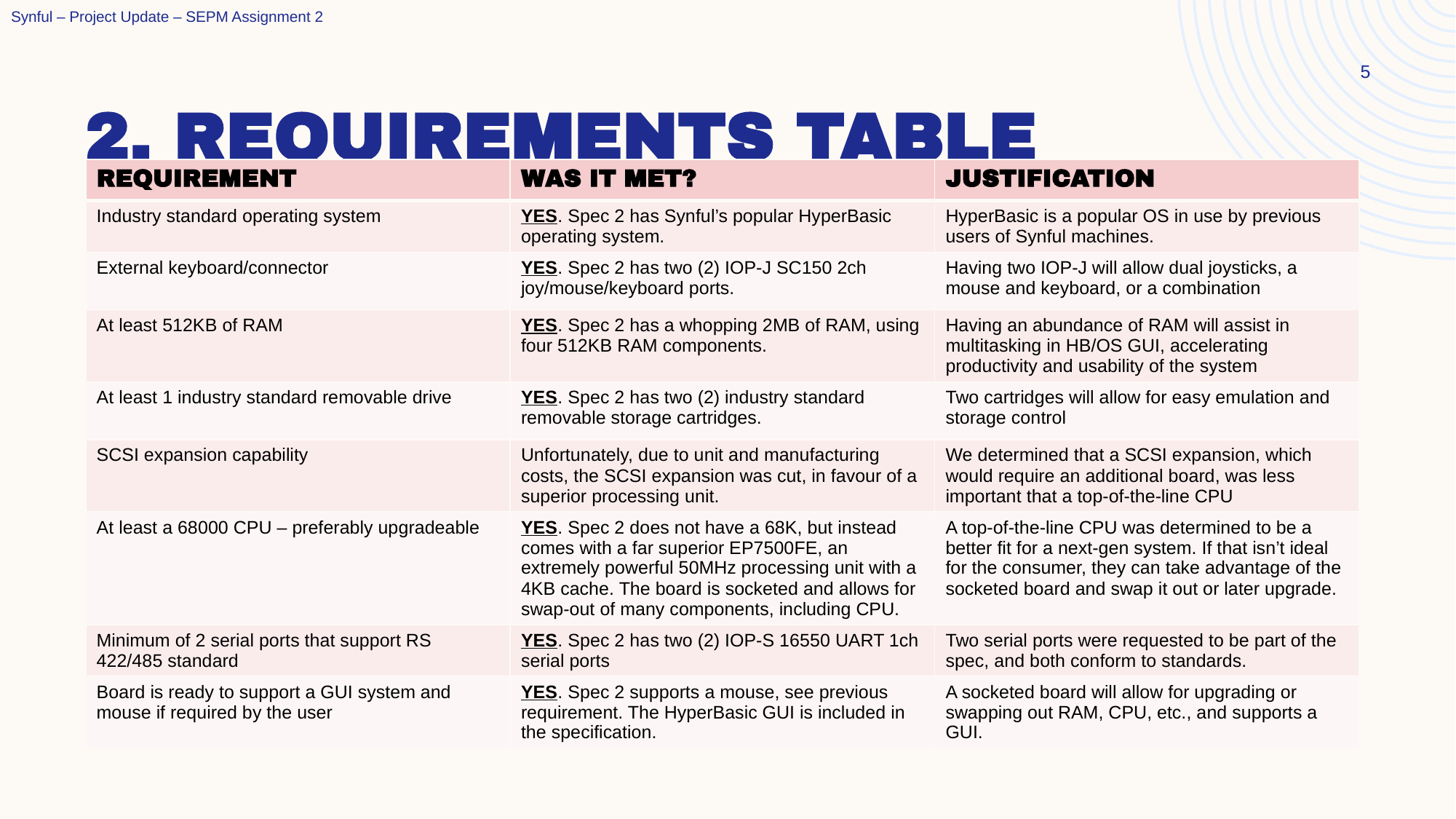

Synful – Project Update – SEPM Assignment 2
5
# 2. Requirements Table
| REQUIREMENT | WAS IT MET? | JUSTIFICATION |
| --- | --- | --- |
| Industry standard operating system | YES. Spec 2 has Synful’s popular HyperBasic operating system. | HyperBasic is a popular OS in use by previous users of Synful machines. |
| External keyboard/connector | YES. Spec 2 has two (2) IOP-J SC150 2ch joy/mouse/keyboard ports. | Having two IOP-J will allow dual joysticks, a mouse and keyboard, or a combination |
| At least 512KB of RAM | YES. Spec 2 has a whopping 2MB of RAM, using four 512KB RAM components. | Having an abundance of RAM will assist in multitasking in HB/OS GUI, accelerating productivity and usability of the system |
| At least 1 industry standard removable drive | YES. Spec 2 has two (2) industry standard removable storage cartridges. | Two cartridges will allow for easy emulation and storage control |
| SCSI expansion capability | Unfortunately, due to unit and manufacturing costs, the SCSI expansion was cut, in favour of a superior processing unit. | We determined that a SCSI expansion, which would require an additional board, was less important that a top-of-the-line CPU |
| At least a 68000 CPU – preferably upgradeable | YES. Spec 2 does not have a 68K, but instead comes with a far superior EP7500FE, an extremely powerful 50MHz processing unit with a 4KB cache. The board is socketed and allows for swap-out of many components, including CPU. | A top-of-the-line CPU was determined to be a better fit for a next-gen system. If that isn’t ideal for the consumer, they can take advantage of the socketed board and swap it out or later upgrade. |
| Minimum of 2 serial ports that support RS 422/485 standard | YES. Spec 2 has two (2) IOP-S 16550 UART 1ch serial ports | Two serial ports were requested to be part of the spec, and both conform to standards. |
| Board is ready to support a GUI system and mouse if required by the user | YES. Spec 2 supports a mouse, see previous requirement. The HyperBasic GUI is included in the specification. | A socketed board will allow for upgrading or swapping out RAM, CPU, etc., and supports a GUI. |